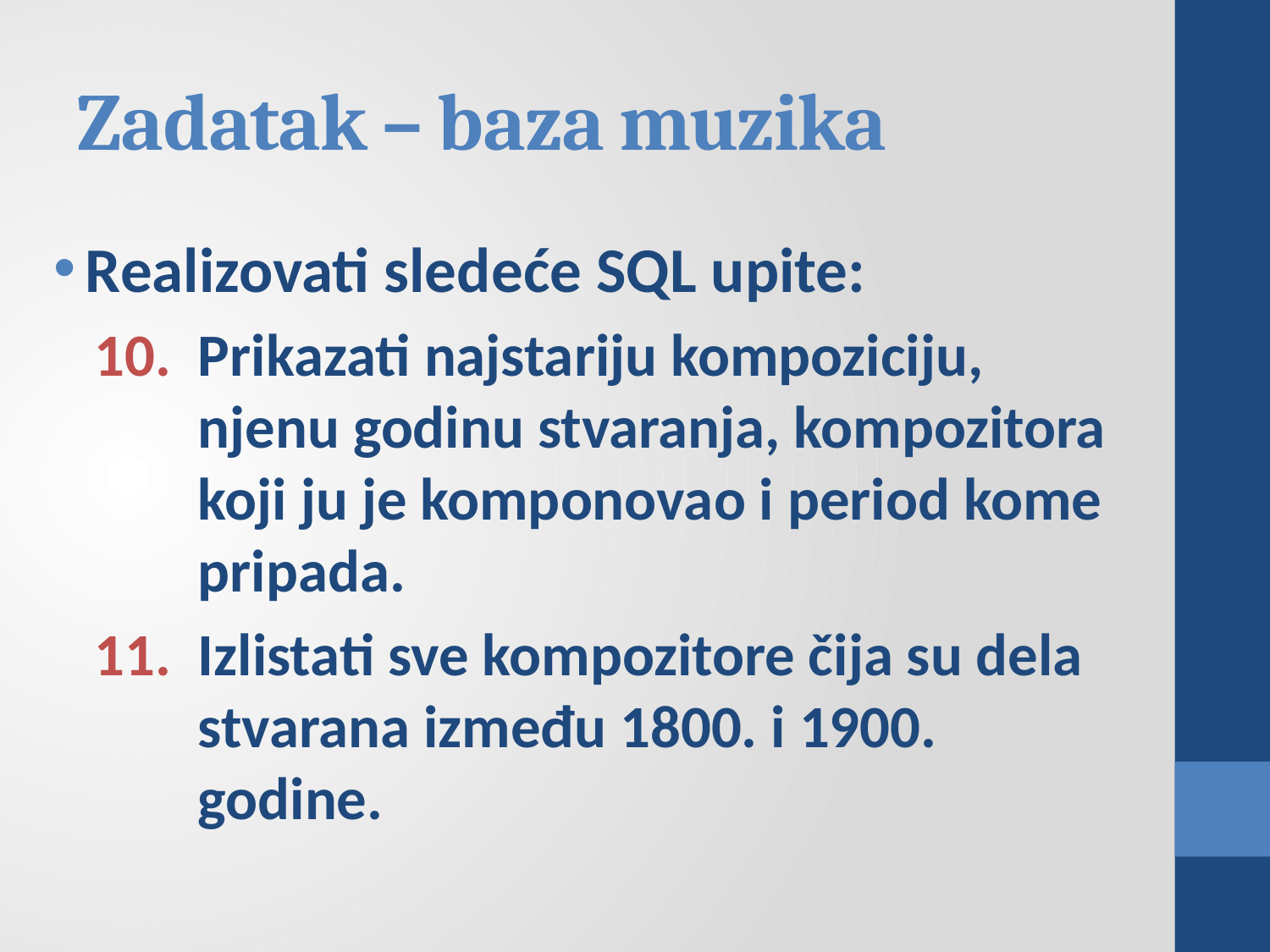

# Zadatak – baza muzika
Realizovati sledeće SQL upite:
Prikazati najstariju kompoziciju, njenu godinu stvaranja, kompozitora koji ju je komponovao i period kome pripada.
Izlistati sve kompozitore čija su dela stvarana između 1800. i 1900. godine.